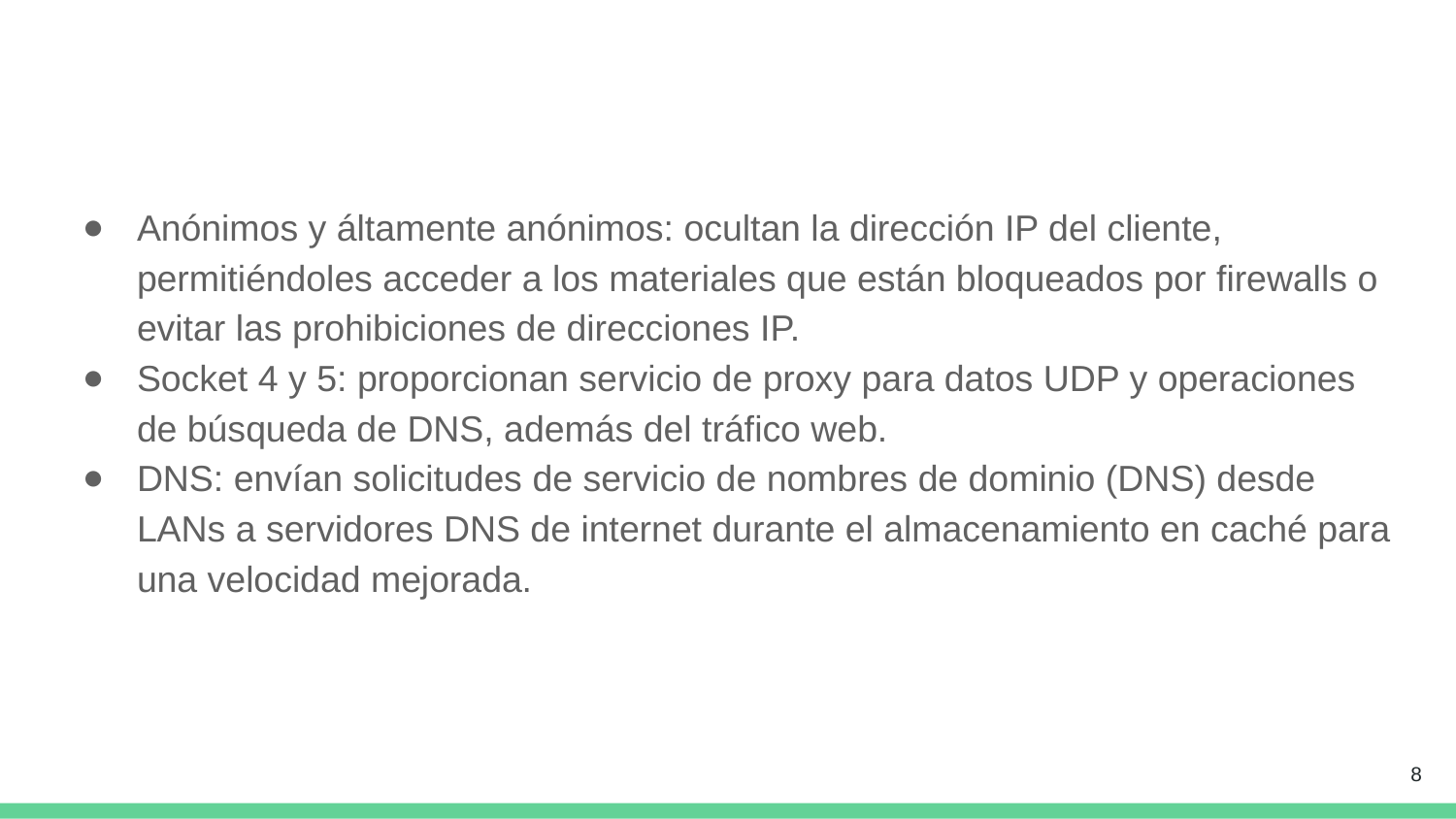

Anónimos y áltamente anónimos: ocultan la dirección IP del cliente, permitiéndoles acceder a los materiales que están bloqueados por firewalls o evitar las prohibiciones de direcciones IP.
Socket 4 y 5: proporcionan servicio de proxy para datos UDP y operaciones de búsqueda de DNS, además del tráfico web.
DNS: envían solicitudes de servicio de nombres de dominio (DNS) desde LANs a servidores DNS de internet durante el almacenamiento en caché para una velocidad mejorada.
8